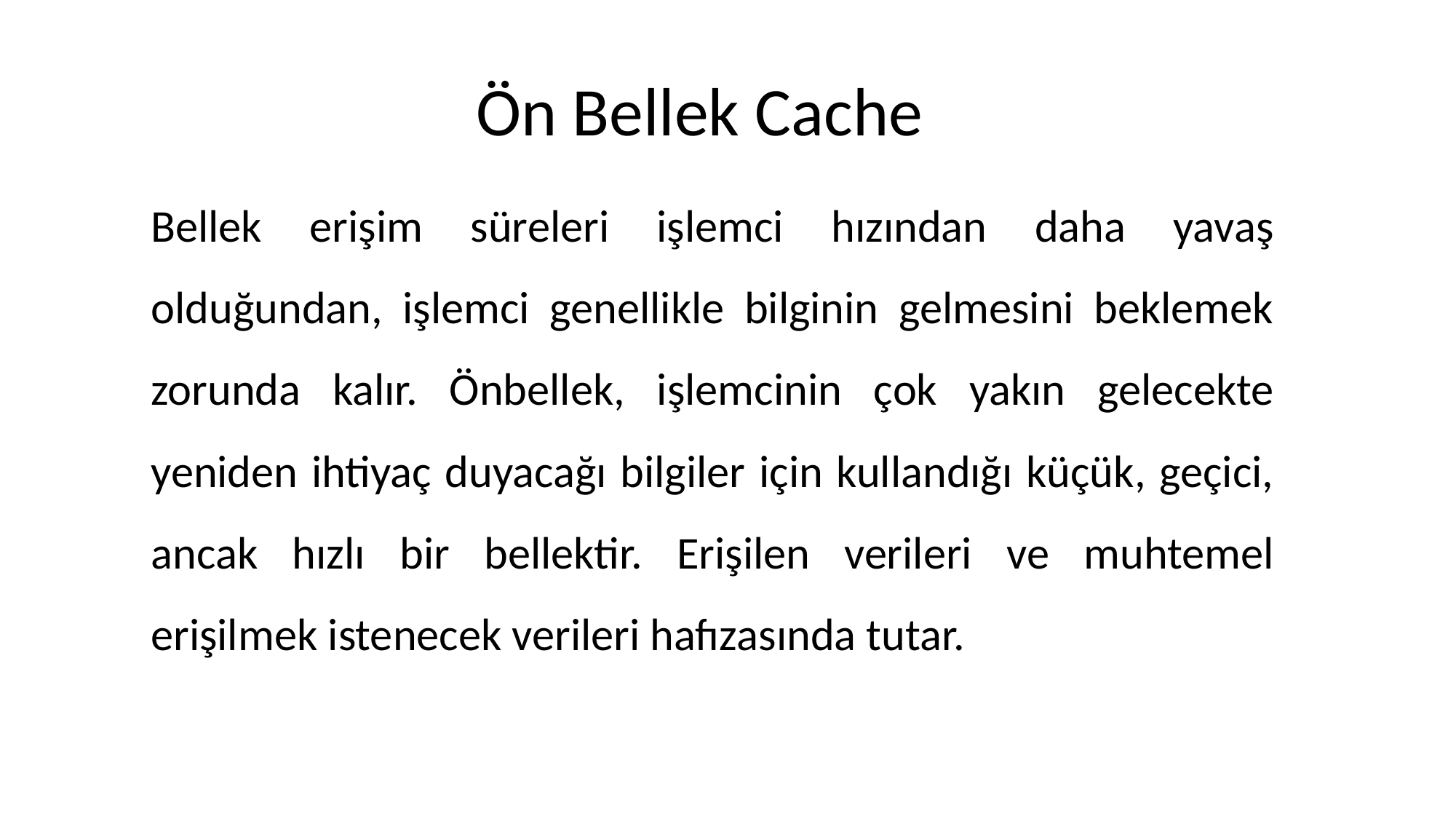

# Ön Bellek Cache
Bellek erişim süreleri işlemci hızından daha yavaş olduğundan, işlemci genellikle bilginin gelmesini beklemek zorunda kalır. Önbellek, işlemcinin çok yakın gelecekte yeniden ihtiyaç duyacağı bilgiler için kullandığı küçük, geçici, ancak hızlı bir bellektir. Erişilen verileri ve muhtemel erişilmek istenecek verileri hafızasında tutar.